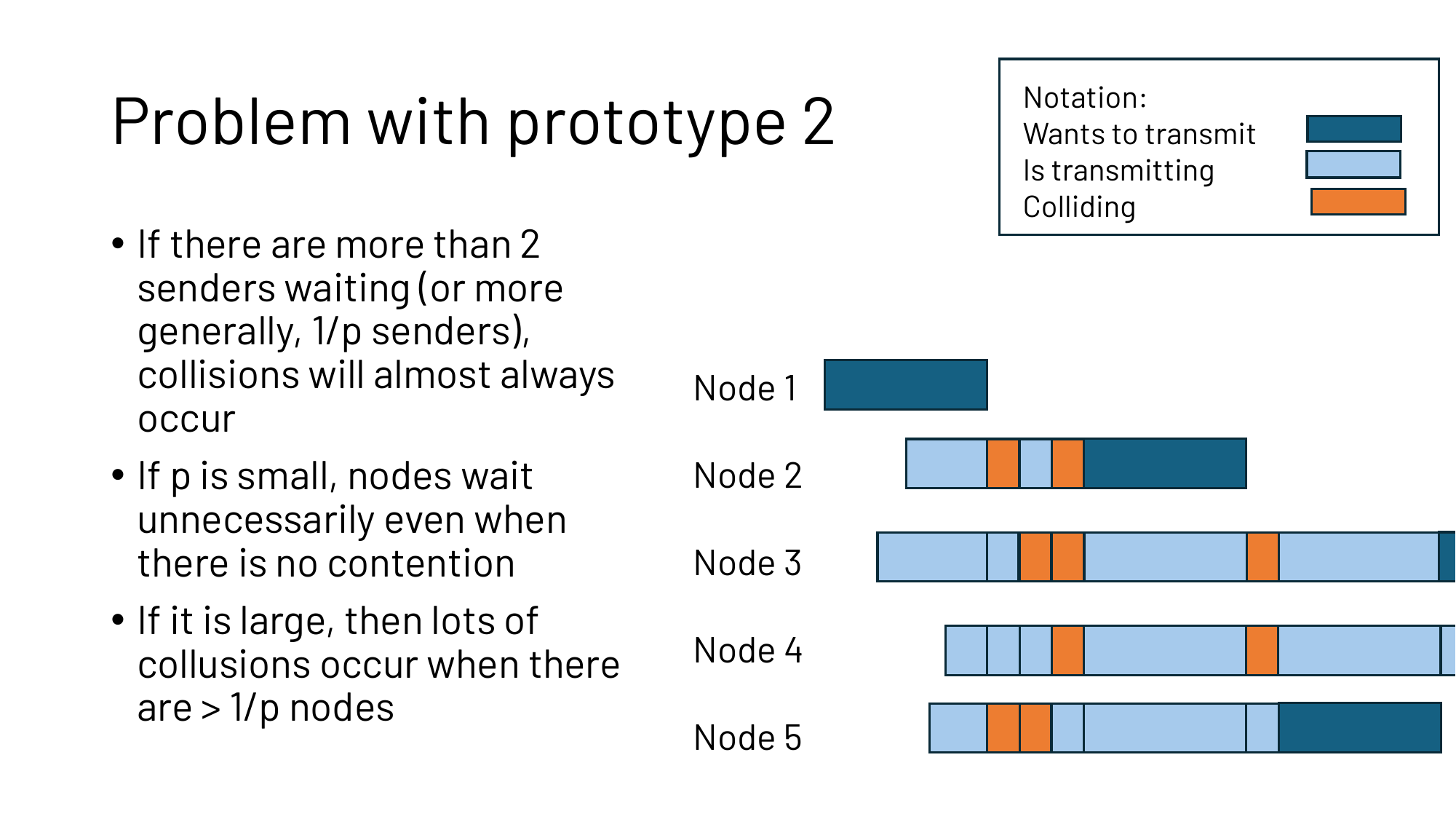

# Problem with prototype 2

Notation:
Wants to transmit
Is transmitting
Colliding

If there are more than 2 senders waiting (or more generally, 1/p senders), collisions will almost always occur
If p is small, nodes wait unnecessarily even when there is no contention
If it is large, then lots of collusions occur when there are > 1/p nodes
Node 1

Node 2

Node 3

Node 4

Node 5